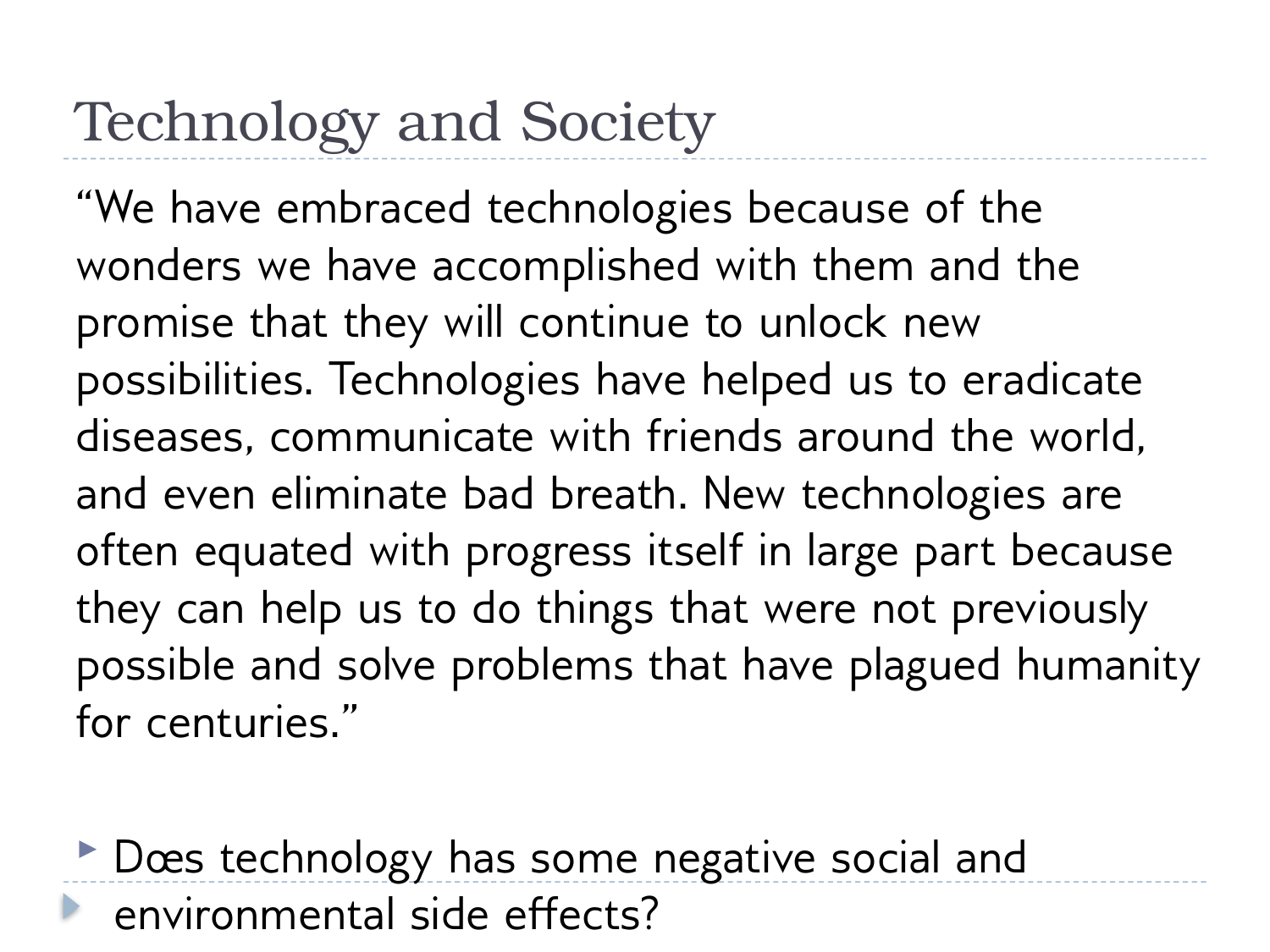

# Technology and Society
“We have embraced technologies because of the wonders we have accomplished with them and the promise that they will continue to unlock new possibilities. Technologies have helped us to eradicate diseases, communicate with friends around the world, and even eliminate bad breath. New technologies are often equated with progress itself in large part because they can help us to do things that were not previously possible and solve problems that have plagued humanity for centuries.”

Does technology has some negative social and environmental side effects?